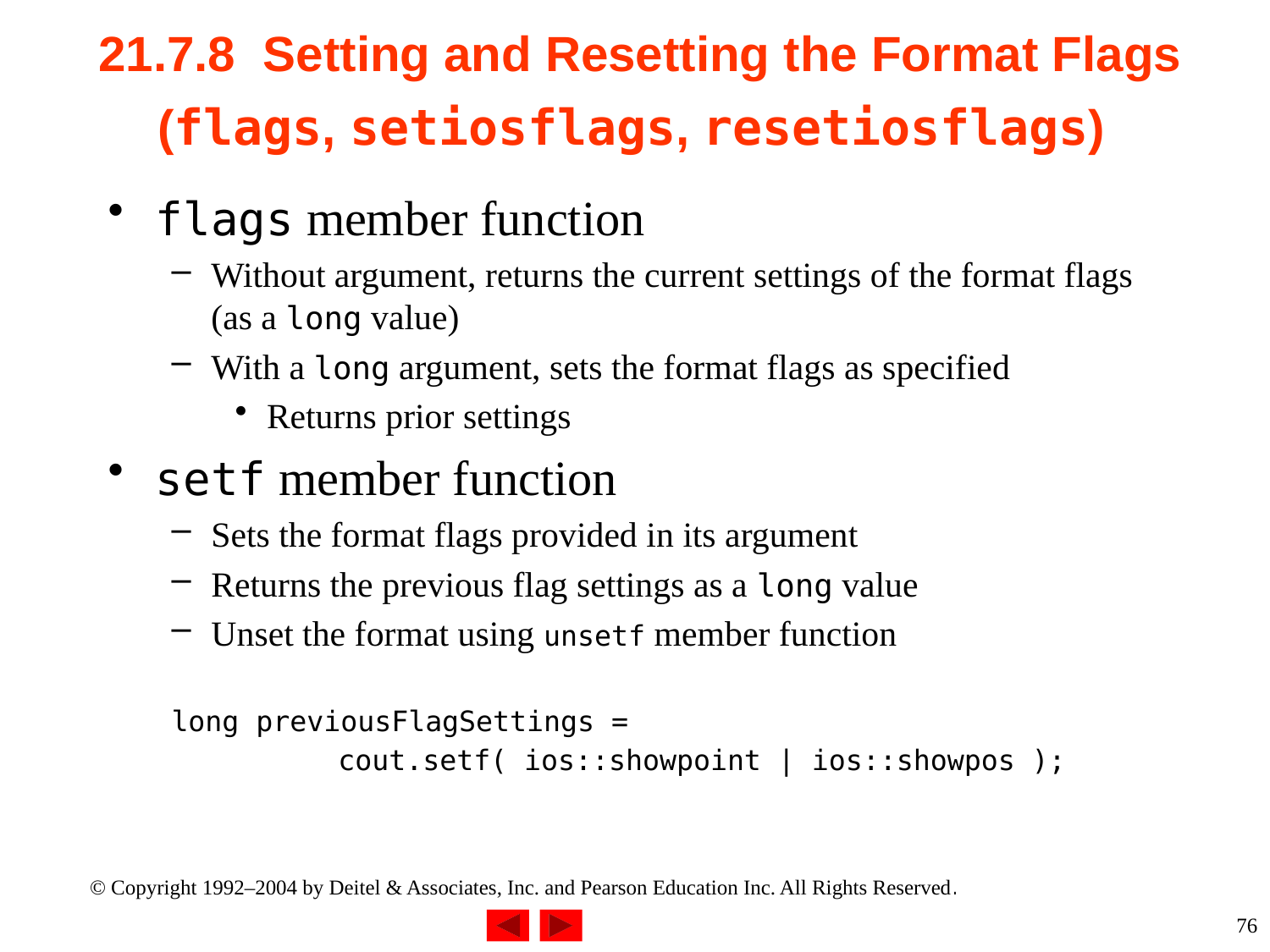

# 21.7.8  Setting and Resetting the Format Flags (flags, setiosflags, resetiosflags)
flags member function
Without argument, returns the current settings of the format flags (as a long value)
With a long argument, sets the format flags as specified
Returns prior settings
setf member function
Sets the format flags provided in its argument
Returns the previous flag settings as a long value
Unset the format using unsetf member function

long previousFlagSettings =
		cout.setf( ios::showpoint | ios::showpos );